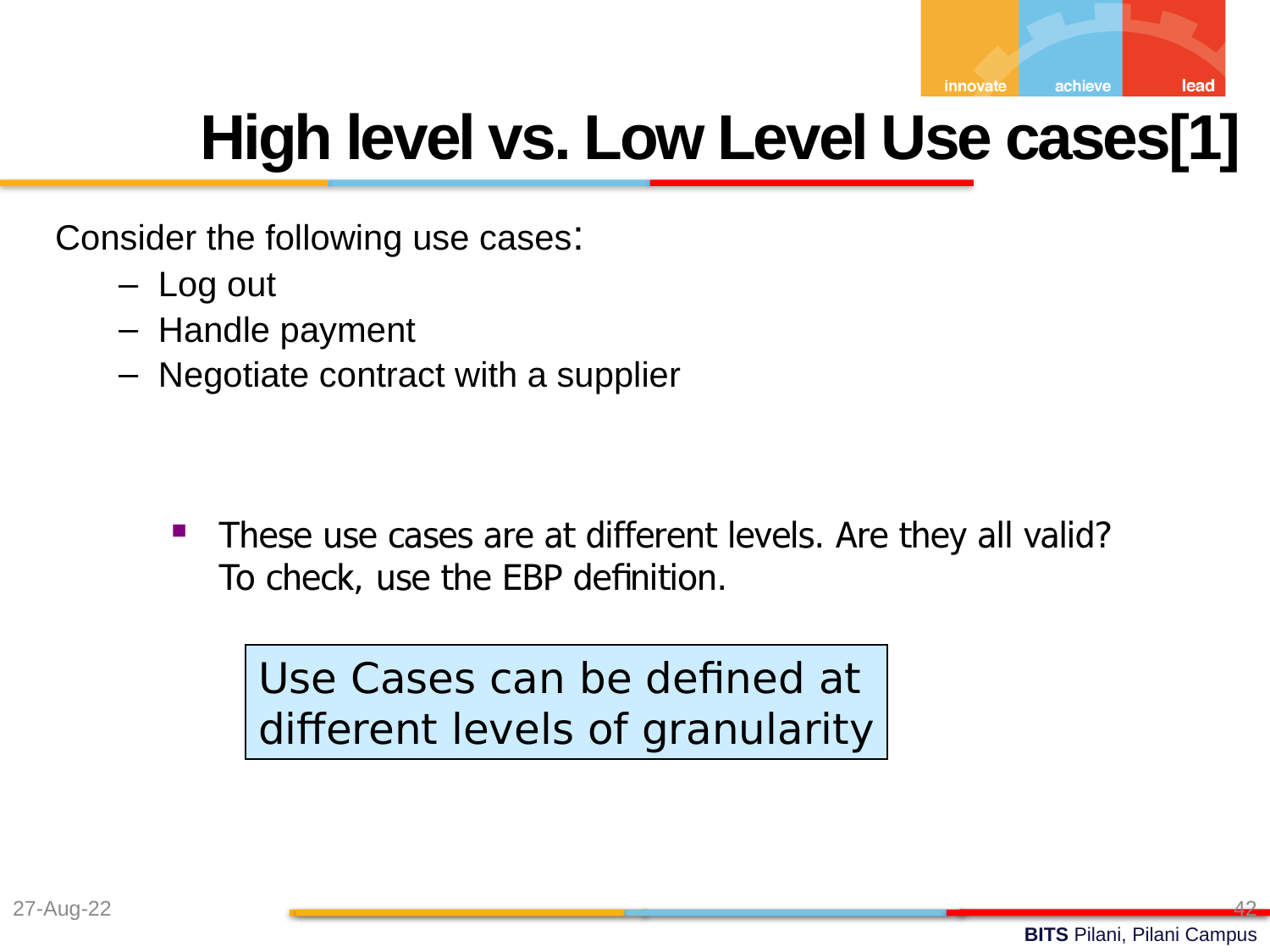

High level vs. Low Level Use cases[1]
Consider the following use cases:
Log out
Handle payment
Negotiate contract with a supplier
These use cases are at different levels. Are they all valid? To check, use the EBP definition.
Use Cases can be defined at
different levels of granularity
27-Aug-22
42